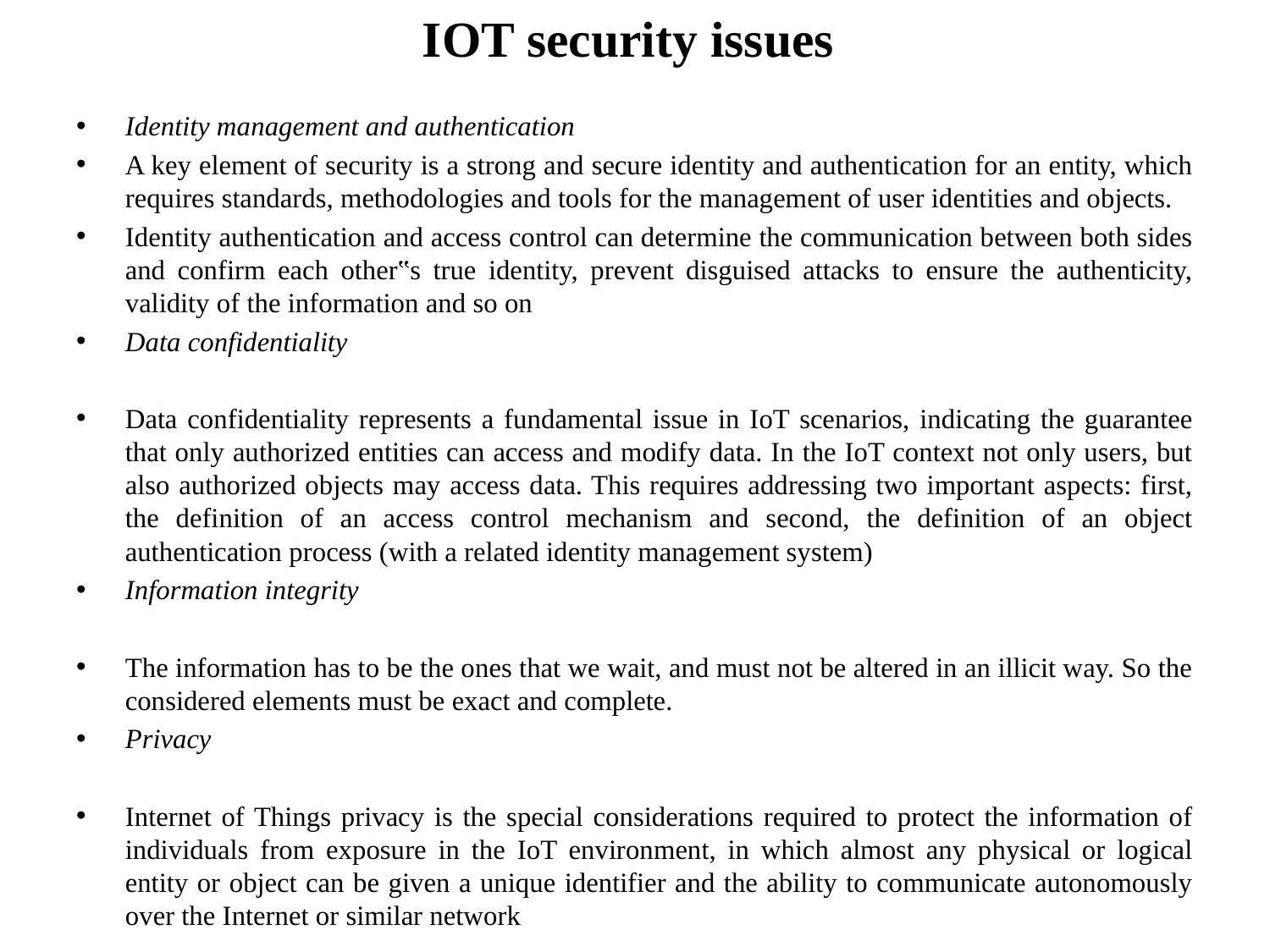

# IOT security issues

Identity management and authentication
A key element of security is a strong and secure identity and authentication for an entity, which requires standards, methodologies and tools for the management of user identities and objects.
Identity authentication and access control can determine the communication between both sides and confirm each other‟s true identity, prevent disguised attacks to ensure the authenticity, validity of the information and so on
Data confidentiality

Data confidentiality represents a fundamental issue in IoT scenarios, indicating the guarantee that only authorized entities can access and modify data. In the IoT context not only users, but also authorized objects may access data. This requires addressing two important aspects: first, the definition of an access control mechanism and second, the definition of an object authentication process (with a related identity management system)
Information integrity

The information has to be the ones that we wait, and must not be altered in an illicit way. So the considered elements must be exact and complete.
Privacy

Internet of Things privacy is the special considerations required to protect the information of individuals from exposure in the IoT environment, in which almost any physical or logical entity or object can be given a unique identifier and the ability to communicate autonomously over the Internet or similar network